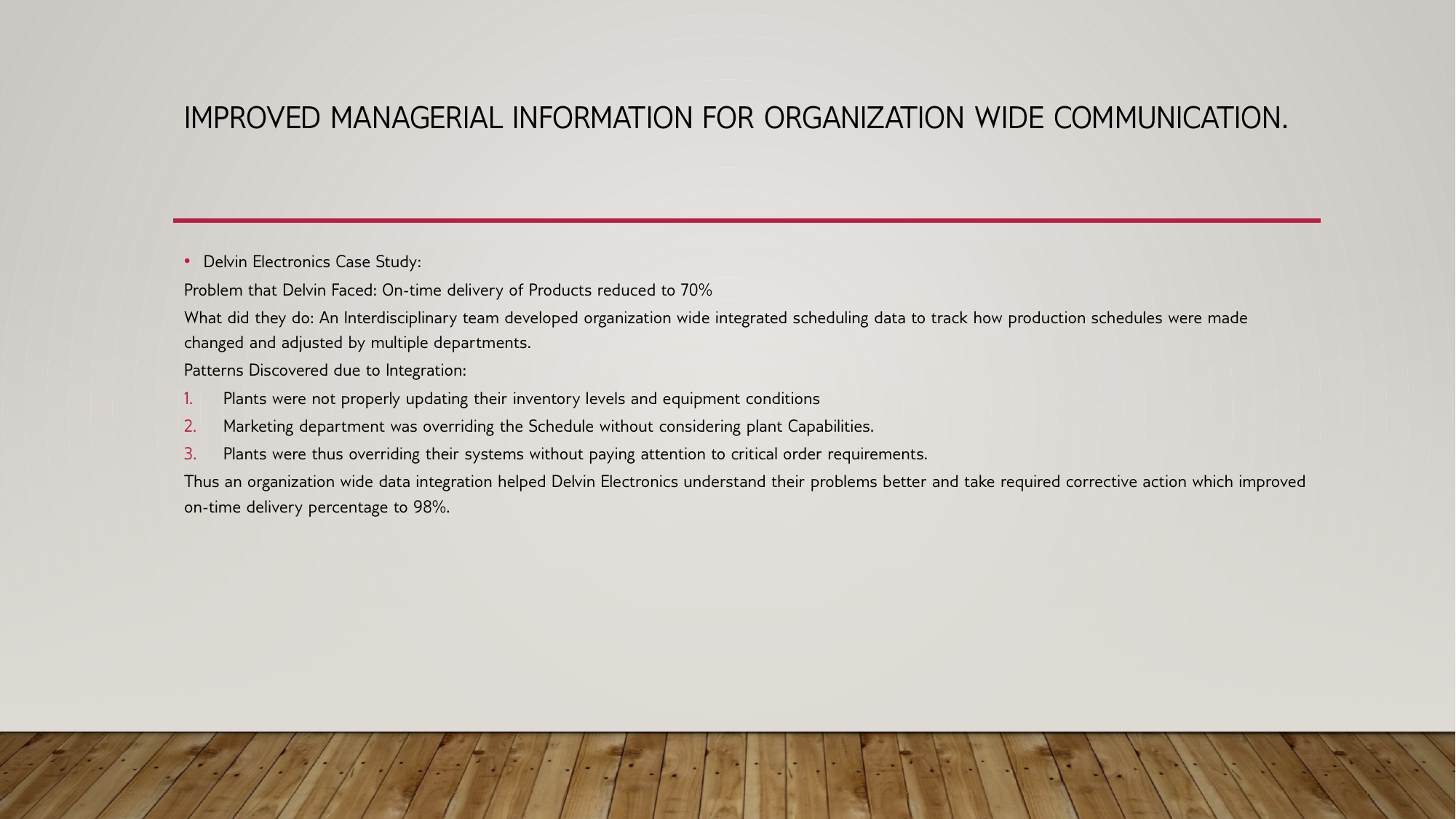

# Improved managerial information for organization wide communication.
Delvin Electronics Case Study:
Problem that Delvin Faced: On-time delivery of Products reduced to 70%
What did they do: An Interdisciplinary team developed organization wide integrated scheduling data to track how production schedules were made changed and adjusted by multiple departments.
Patterns Discovered due to Integration:
Plants were not properly updating their inventory levels and equipment conditions
Marketing department was overriding the Schedule without considering plant Capabilities.
Plants were thus overriding their systems without paying attention to critical order requirements.
Thus an organization wide data integration helped Delvin Electronics understand their problems better and take required corrective action which improved on-time delivery percentage to 98%.